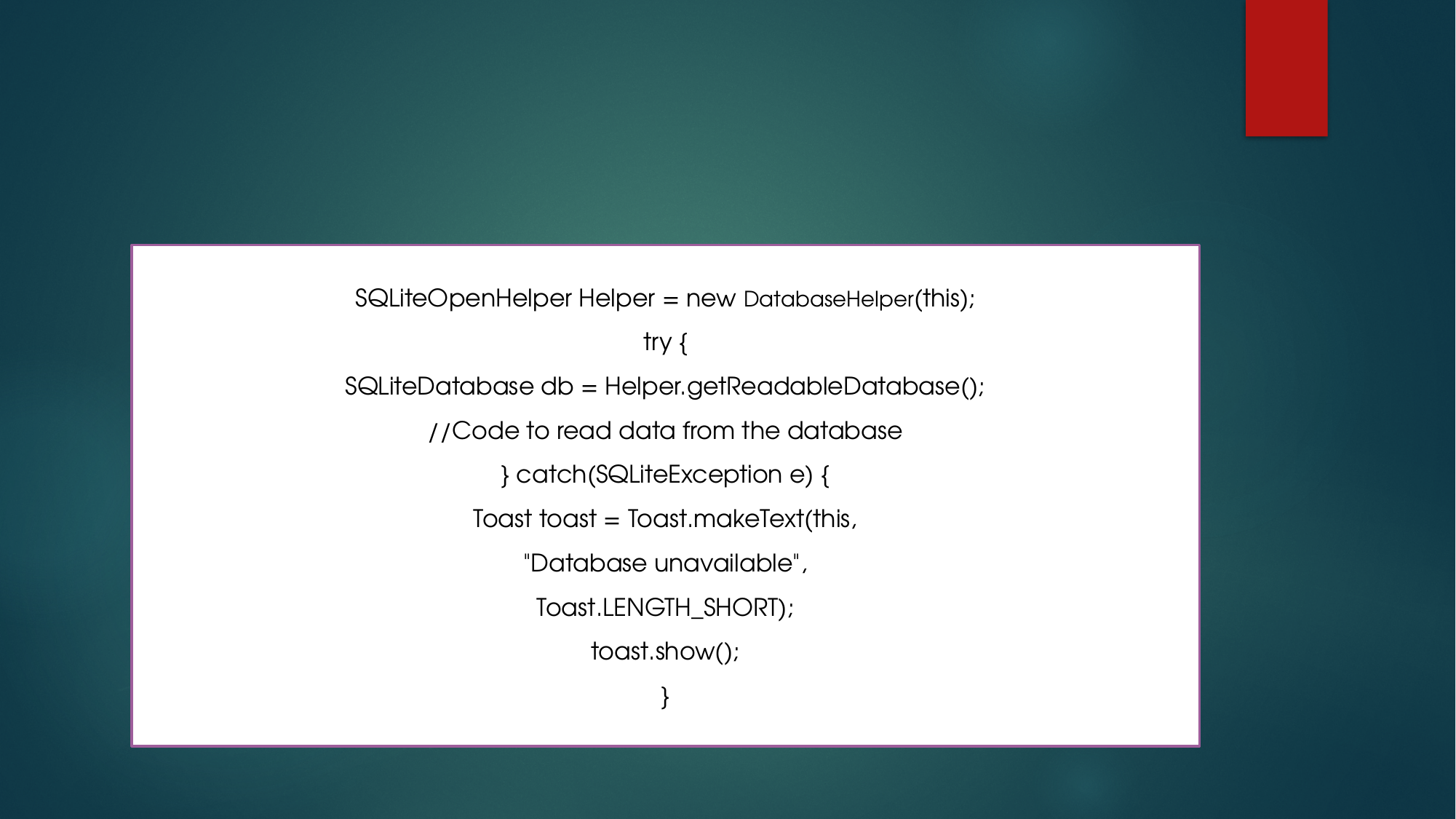

#
SQLiteOpenHelper Helper = new DatabaseHelper(this);
try {
SQLiteDatabase db = Helper.getReadableDatabase();
//Code to read data from the database
} catch(SQLiteException e) {
Toast toast = Toast.makeText(this,
"Database unavailable",
Toast.LENGTH_SHORT);
toast.show();
}